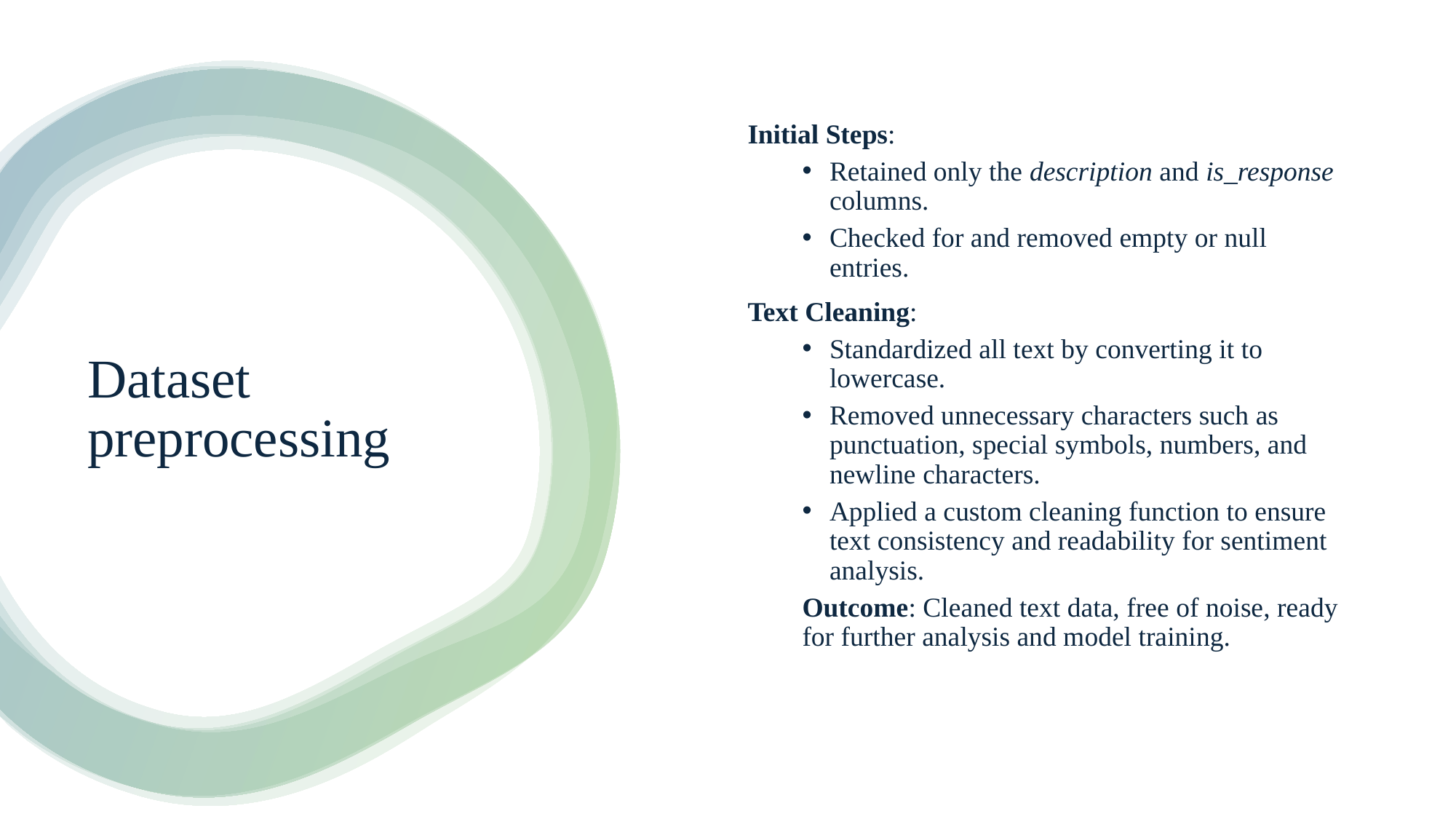

Initial Steps:
Retained only the description and is_response columns.
Checked for and removed empty or null entries.
Text Cleaning:
Standardized all text by converting it to lowercase.
Removed unnecessary characters such as punctuation, special symbols, numbers, and newline characters.
Applied a custom cleaning function to ensure text consistency and readability for sentiment analysis.
Outcome: Cleaned text data, free of noise, ready for further analysis and model training.

# Dataset preprocessing